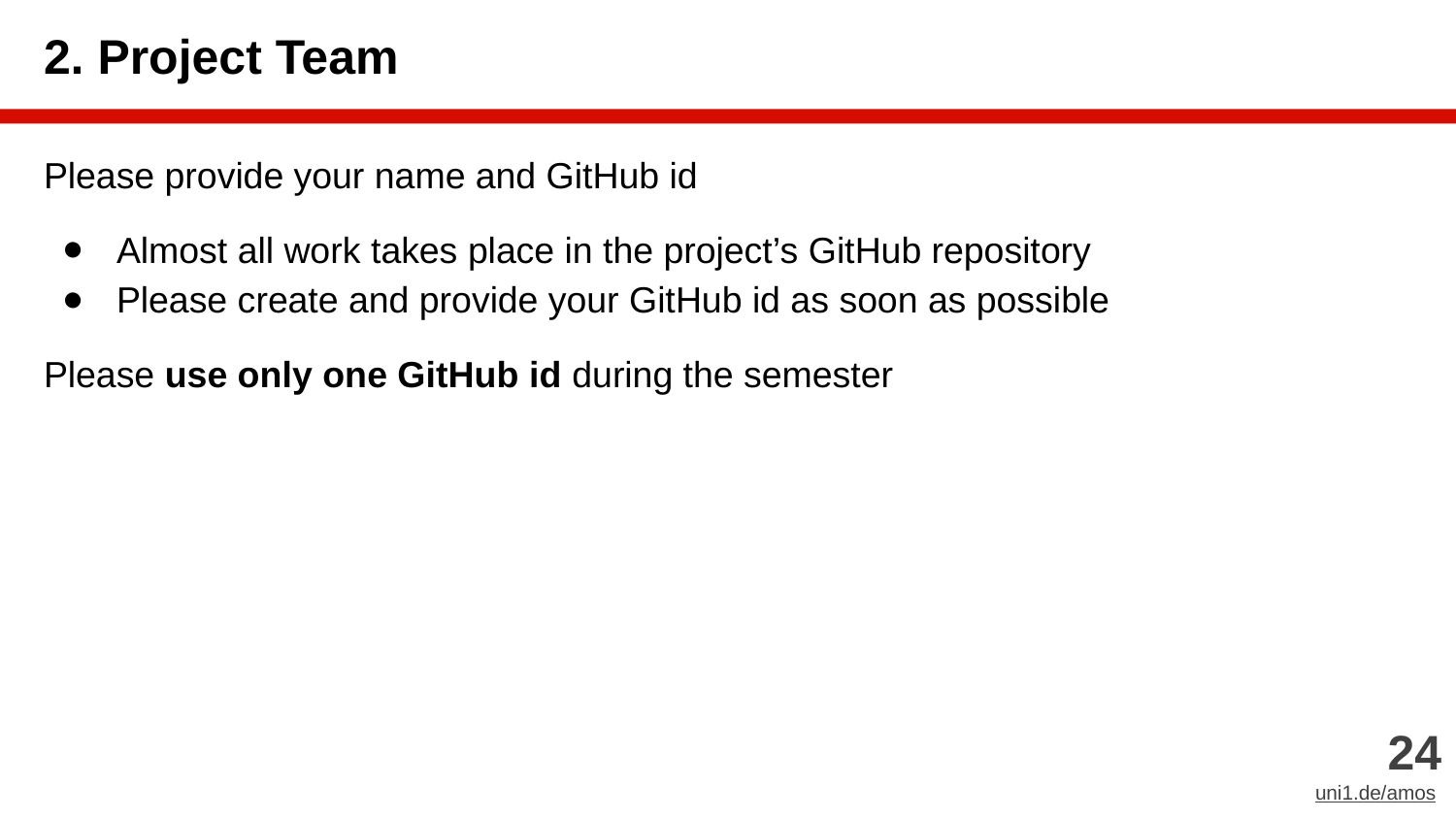

# 2. Project Team
Please provide your name and GitHub id
Almost all work takes place in the project’s GitHub repository
Please create and provide your GitHub id as soon as possible
Please use only one GitHub id during the semester
24
uni1.de/amos